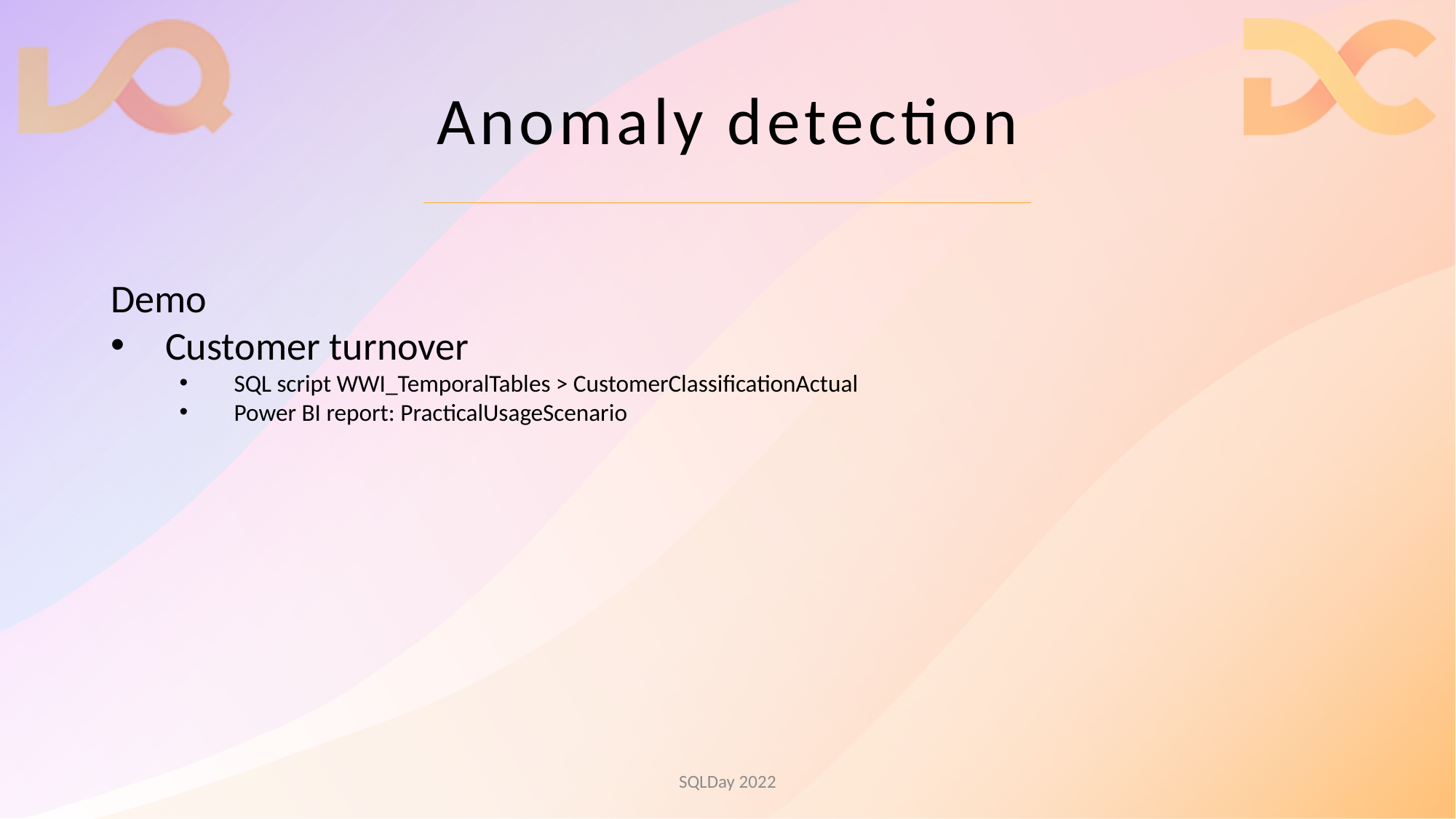

# Anomaly detection
Demo
Customer turnover
SQL script WWI_TemporalTables > CustomerClassificationActual
Power BI report: PracticalUsageScenario
SQLDay 2022